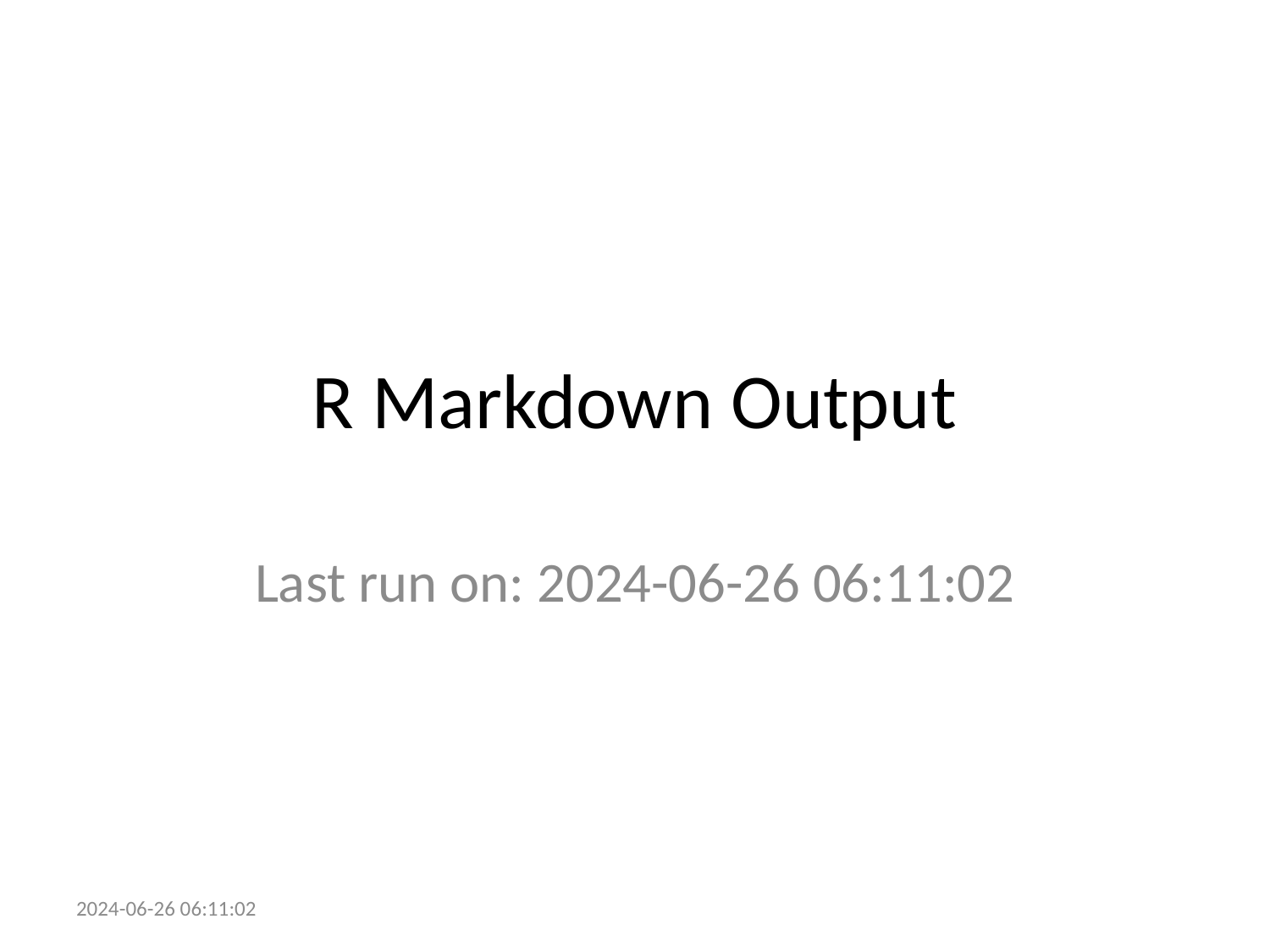

# R Markdown Output
Last run on: 2024-06-26 06:11:02
2024-06-26 06:11:02